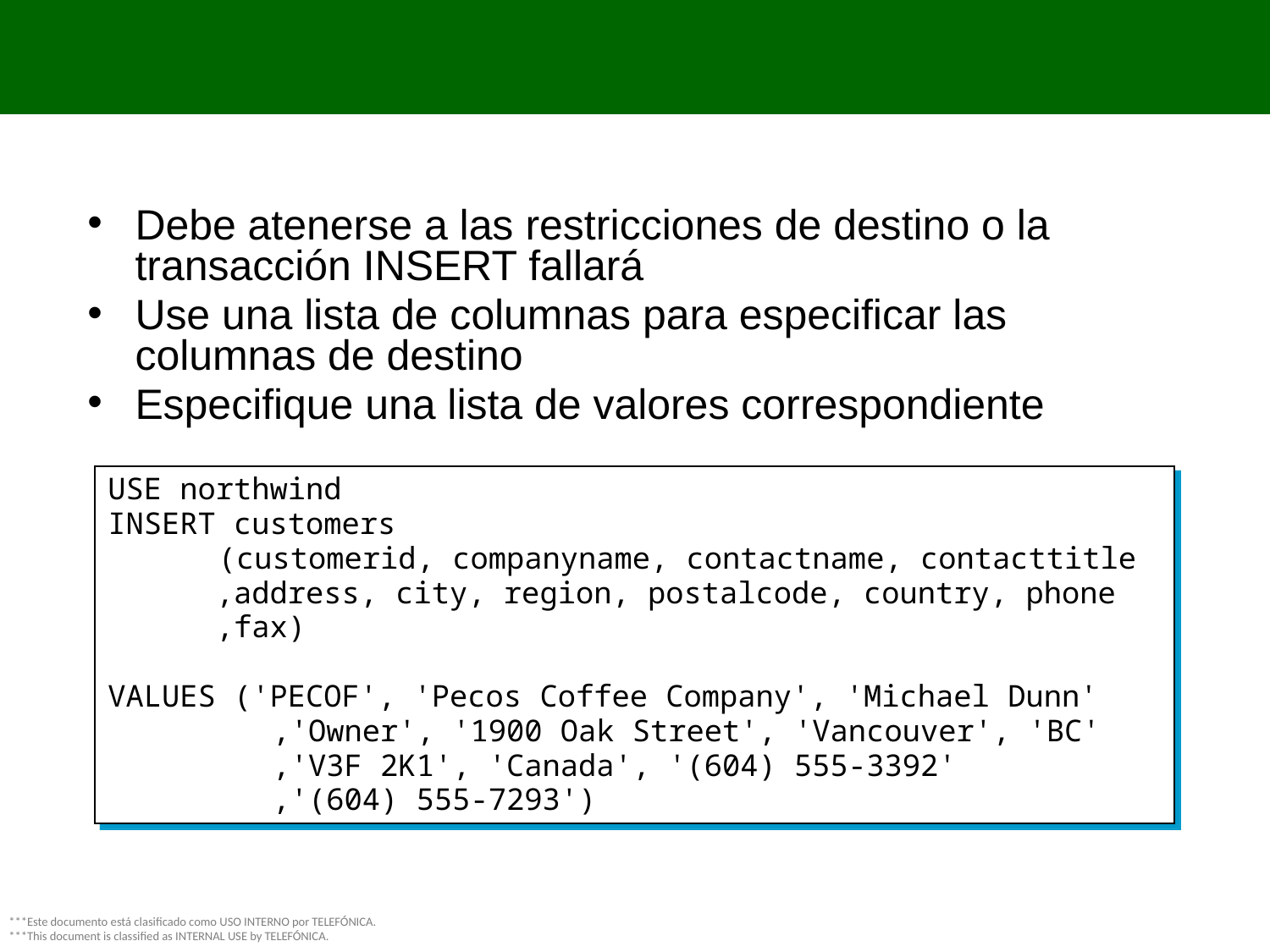

# 1. Inserción de una fila de datos mediante valores
Debe atenerse a las restricciones de destino o la transacción INSERT fallará
Use una lista de columnas para especificar las columnas de destino
Especifique una lista de valores correspondiente
USE northwind
INSERT customers
	(customerid, companyname, contactname, contacttitle
      ,address, city, region, postalcode, country, phone
      ,fax)

VALUES ('PECOF', 'Pecos Coffee Company', 'Michael Dunn'
	   ,'Owner', '1900 Oak Street', 'Vancouver', 'BC'
	   ,'V3F 2K1', 'Canada', '(604) 555-3392'
	   ,'(604) 555-7293')